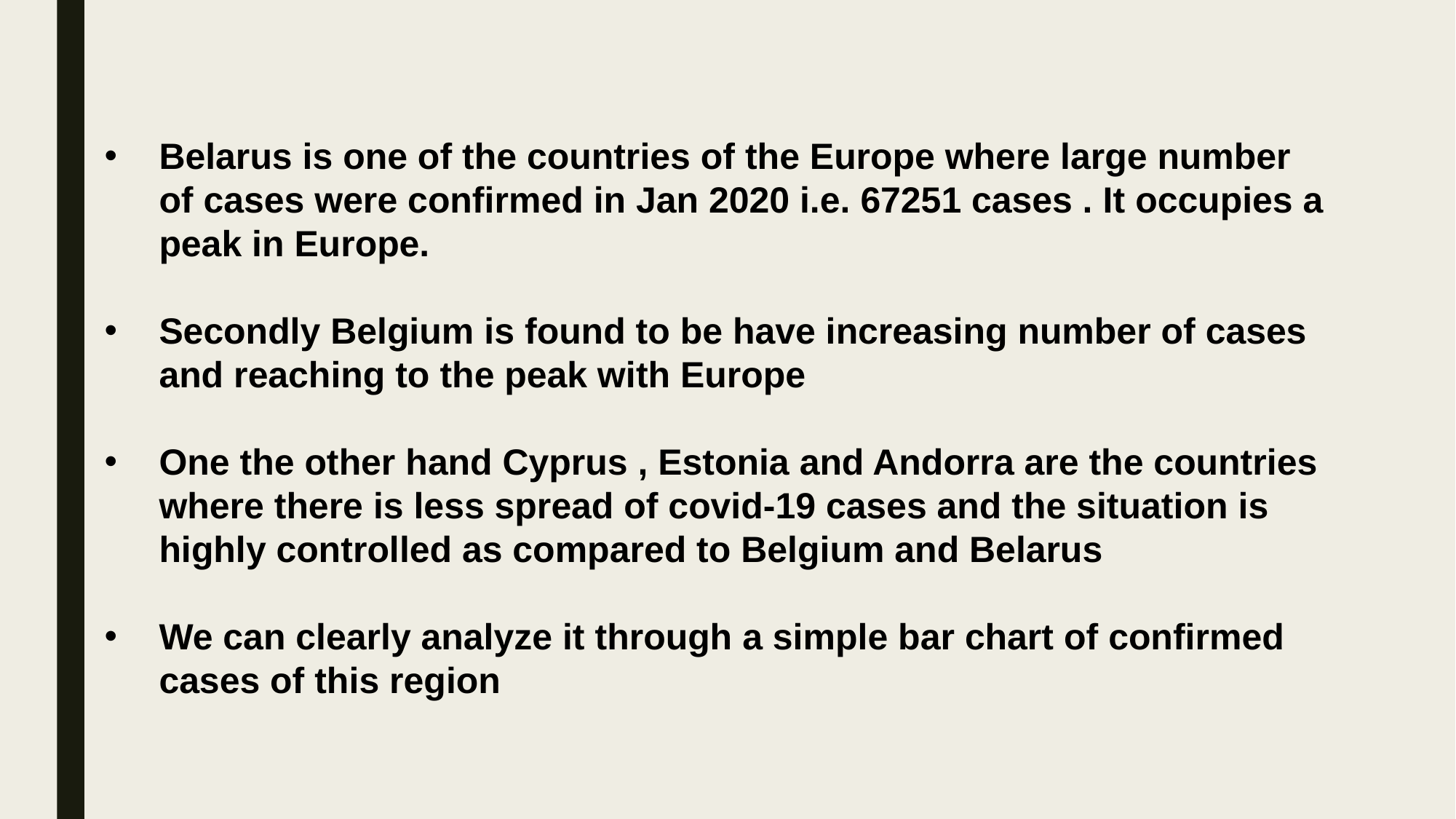

Belarus is one of the countries of the Europe where large number of cases were confirmed in Jan 2020 i.e. 67251 cases . It occupies a peak in Europe.

Secondly Belgium is found to be have increasing number of cases and reaching to the peak with Europe

One the other hand Cyprus , Estonia and Andorra are the countries where there is less spread of covid-19 cases and the situation is highly controlled as compared to Belgium and Belarus

We can clearly analyze it through a simple bar chart of confirmed cases of this region